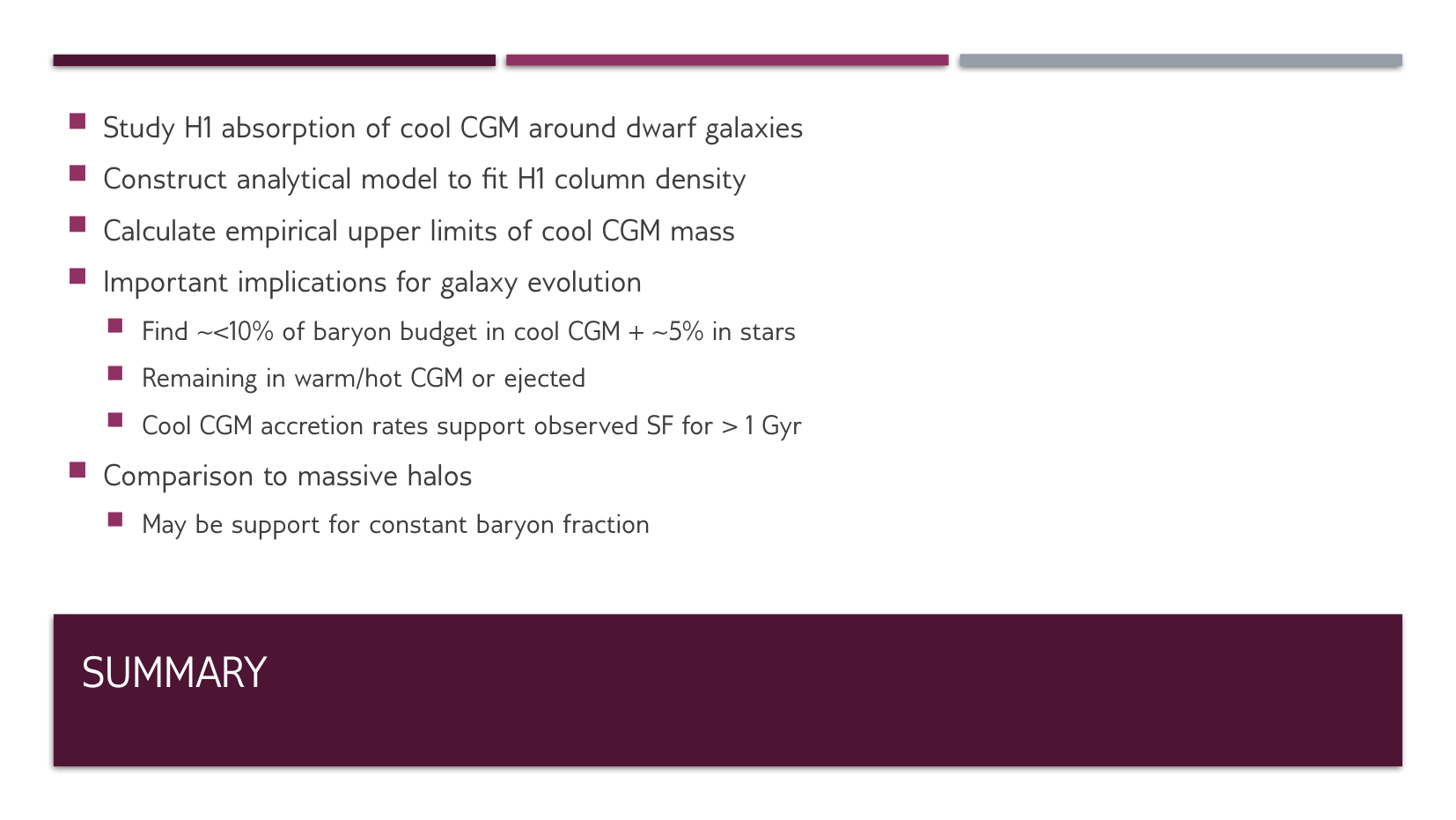

Study H1 absorption of cool CGM around dwarf galaxies
Construct analytical model to fit H1 column density
Calculate empirical upper limits of cool CGM mass
Important implications for galaxy evolution
Find ~<10% of baryon budget in cool CGM + ~5% in stars
Remaining in warm/hot CGM or ejected
Cool CGM accretion rates support observed SF for > 1 Gyr
Comparison to massive halos
May be support for constant baryon fraction
# Summary